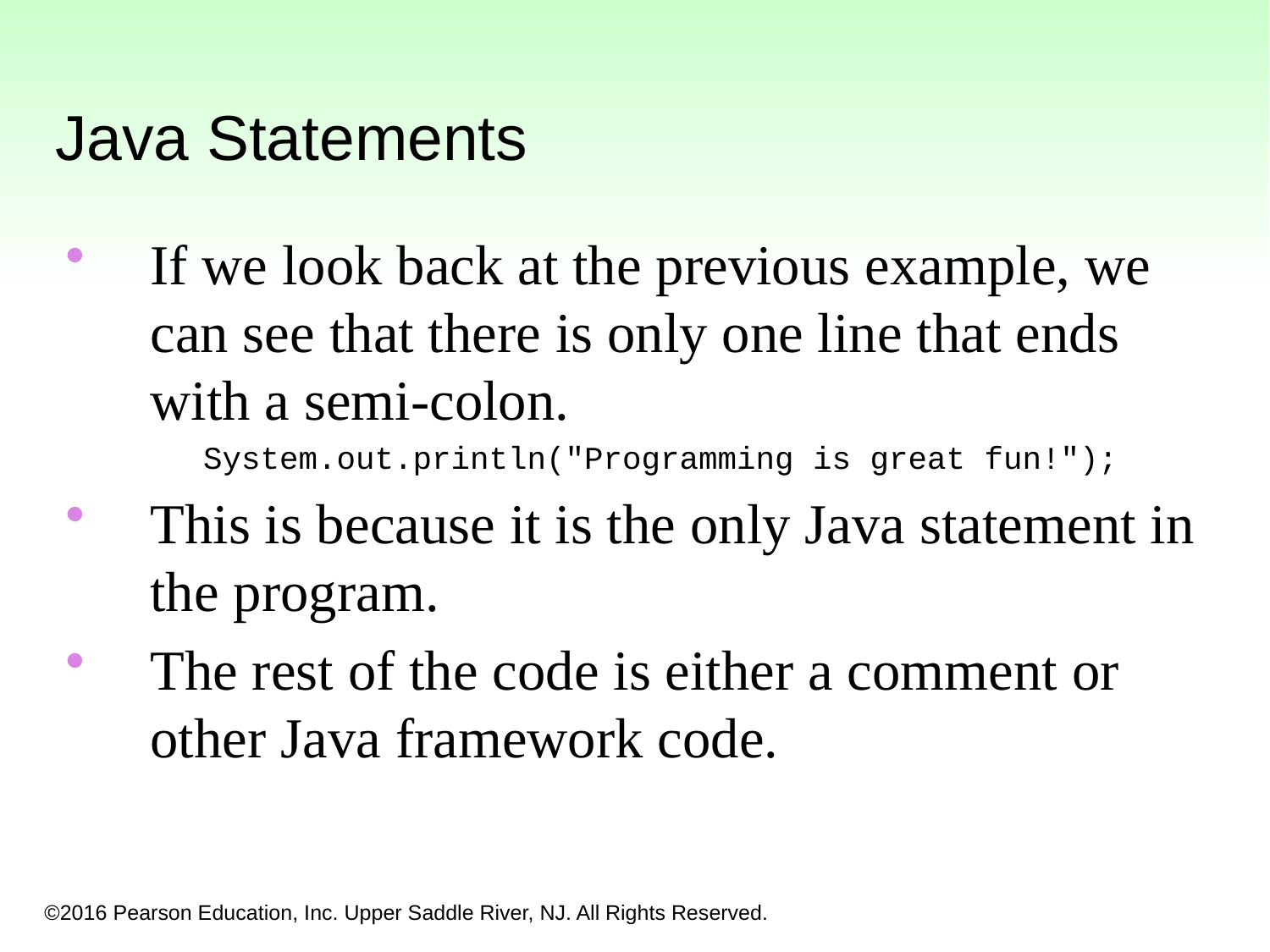

Java Statements
If we look back at the previous example, we can see that there is only one line that ends with a semi-colon.
	System.out.println("Programming is great fun!");
This is because it is the only Java statement in the program.
The rest of the code is either a comment or other Java framework code.